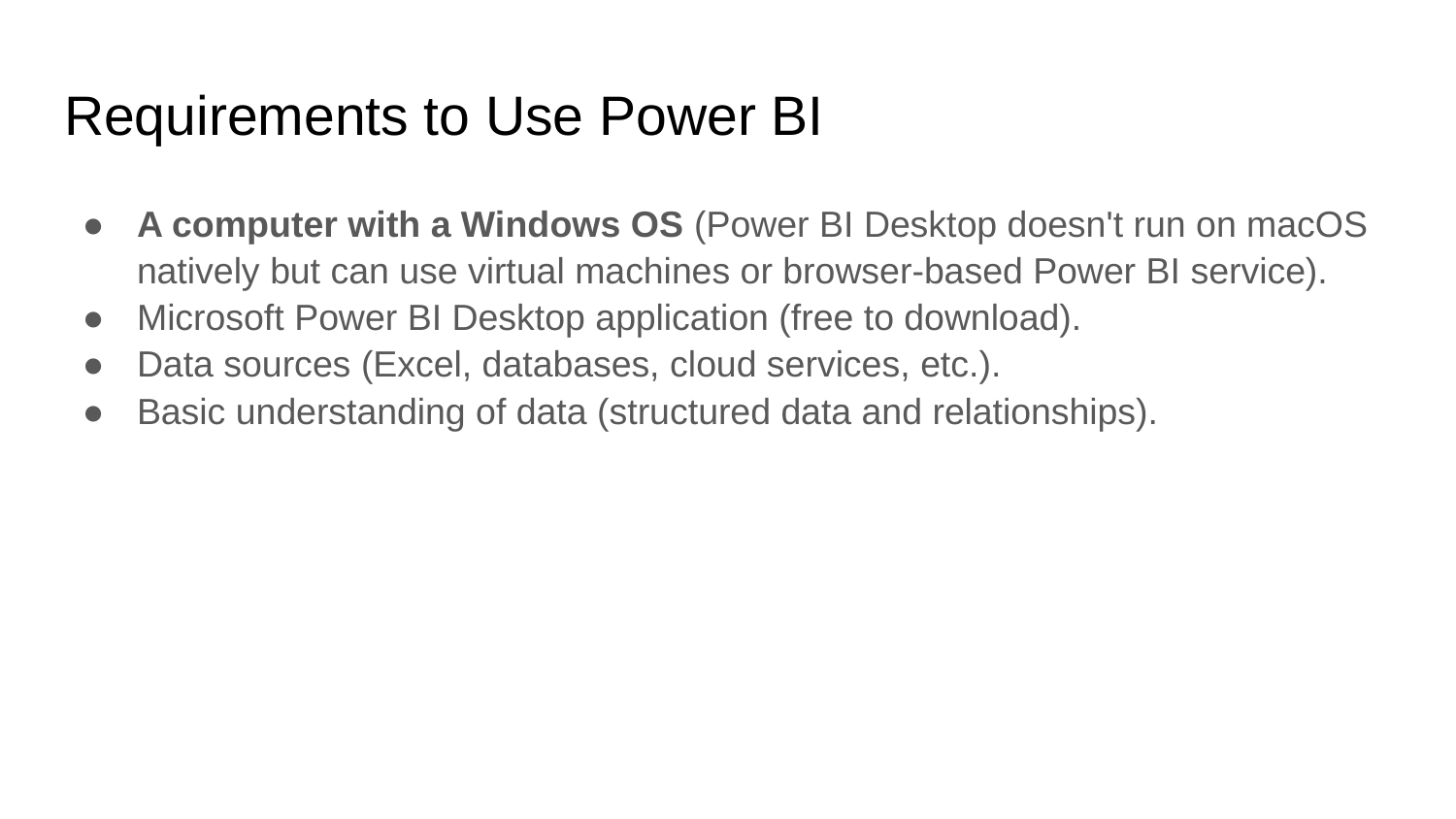

# Requirements to Use Power BI
A computer with a Windows OS (Power BI Desktop doesn't run on macOS natively but can use virtual machines or browser-based Power BI service).
Microsoft Power BI Desktop application (free to download).
Data sources (Excel, databases, cloud services, etc.).
Basic understanding of data (structured data and relationships).